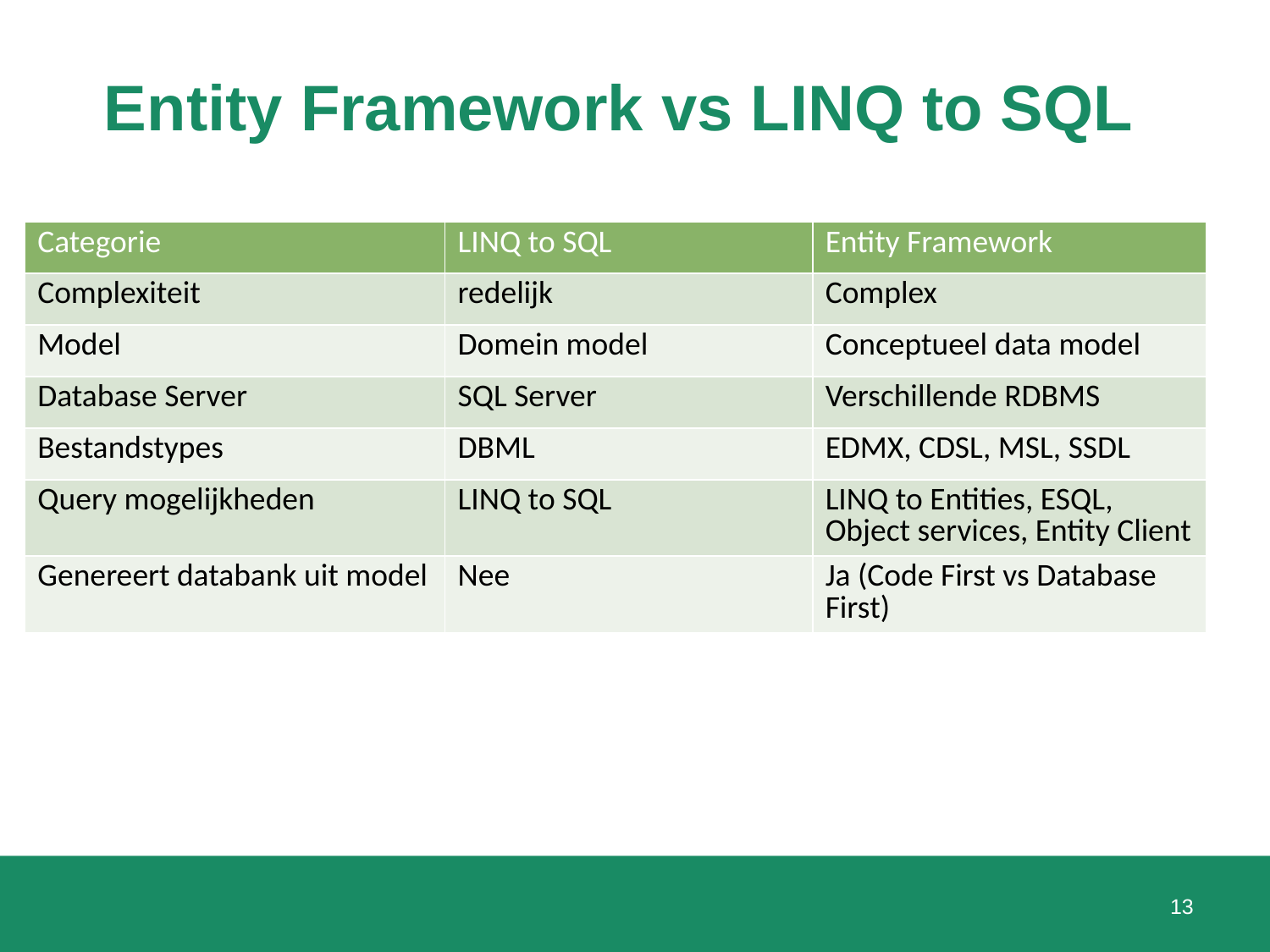

# Entity Framework vs LINQ to SQL
| Categorie | LINQ to SQL | Entity Framework |
| --- | --- | --- |
| Complexiteit | redelijk | Complex |
| Model | Domein model | Conceptueel data model |
| Database Server | SQL Server | Verschillende RDBMS |
| Bestandstypes | DBML | EDMX, CDSL, MSL, SSDL |
| Query mogelijkheden | LINQ to SQL | LINQ to Entities, ESQL, Object services, Entity Client |
| Genereert databank uit model | Nee | Ja (Code First vs Database First) |
13